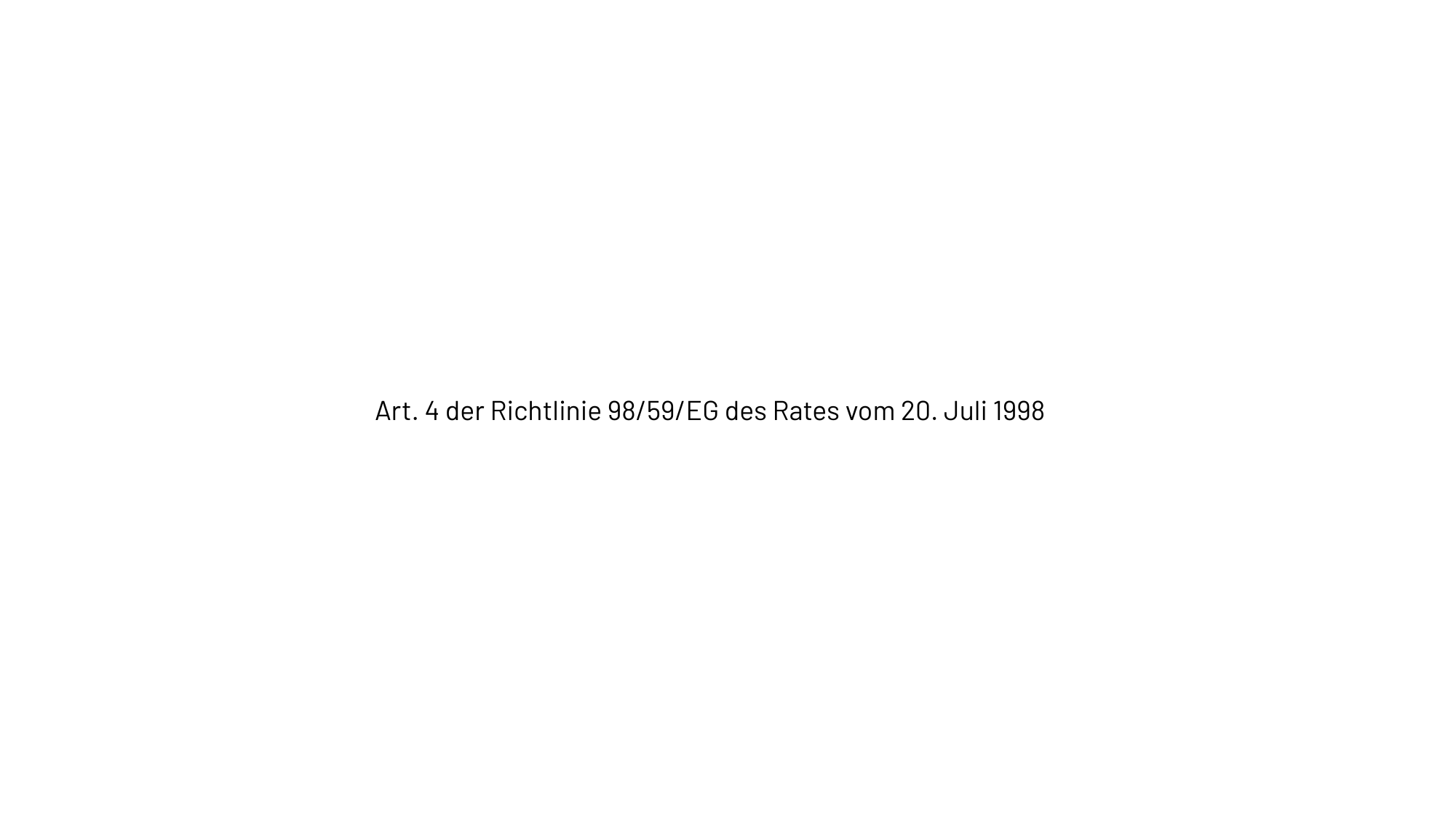

Art. 4 der Richtlinie 98/59/EG des Rates vom 20. Juli 1998